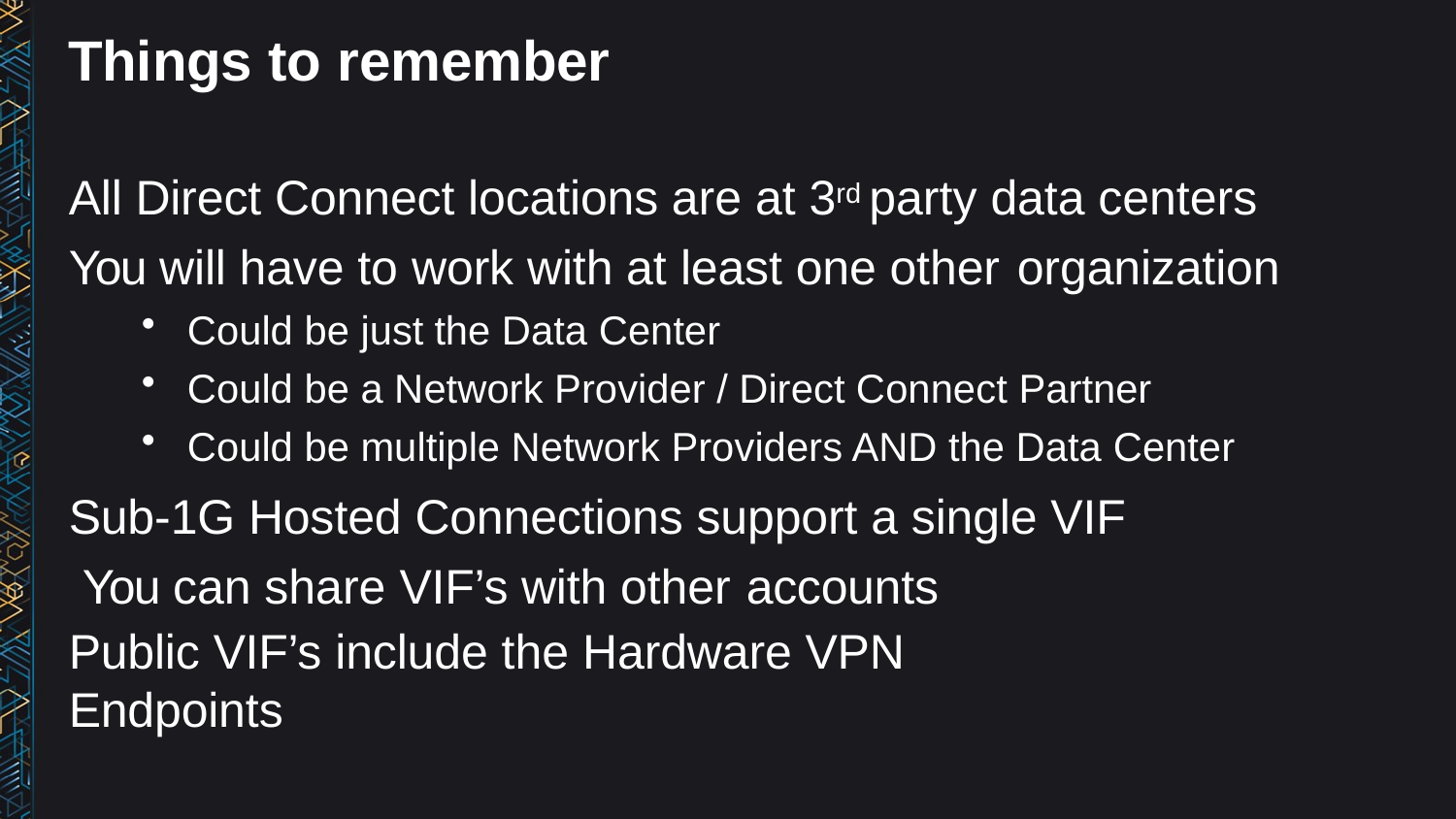

# Things to remember
All Direct Connect locations are at 3rd party data centers  You will have to work with at least one other organization
Could be just the Data Center
Could be a Network Provider / Direct Connect Partner
Could be multiple Network Providers AND the Data Center
Sub-1G Hosted Connections support a single VIF  You can share VIF’s with other accounts
Public VIF’s include the Hardware VPN Endpoints